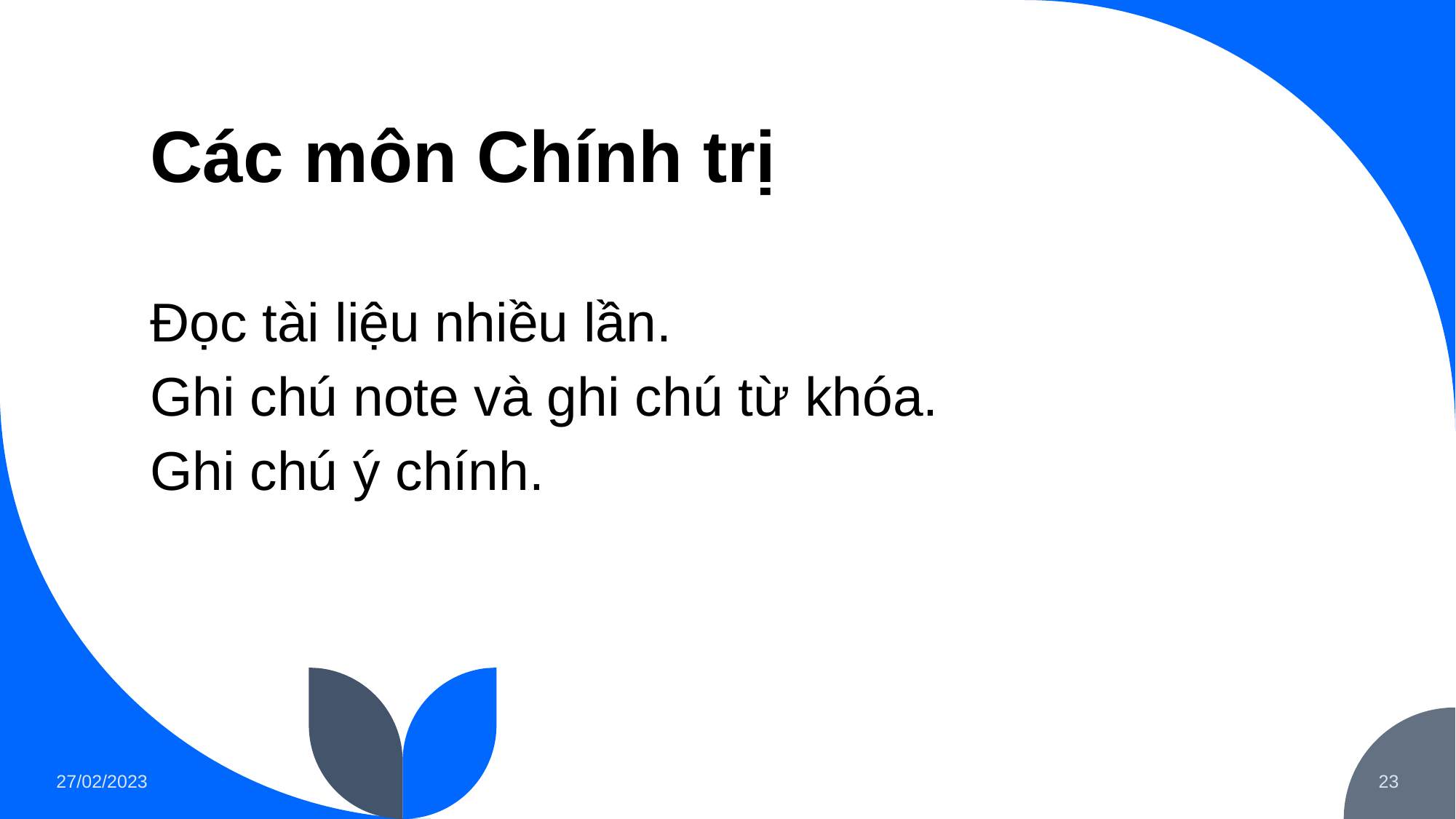

# Các môn Chính trị

Đọc tài liệu nhiều lần.
Ghi chú note và ghi chú từ khóa.
Ghi chú ý chính.

27/02/2023
23